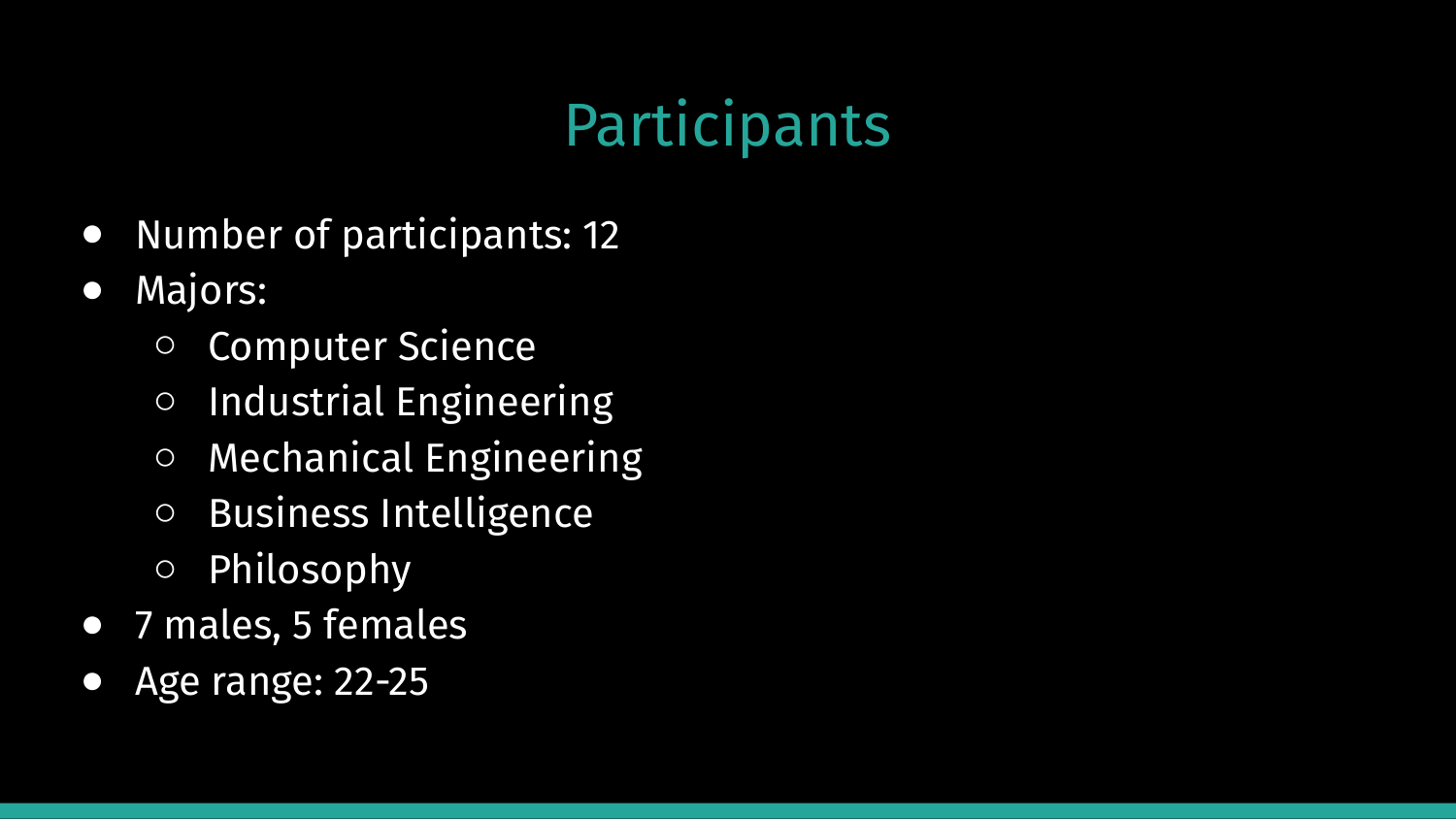

# Participants
Number of participants: 12
Majors:
Computer Science
Industrial Engineering
Mechanical Engineering
Business Intelligence
Philosophy
7 males, 5 females
Age range: 22-25